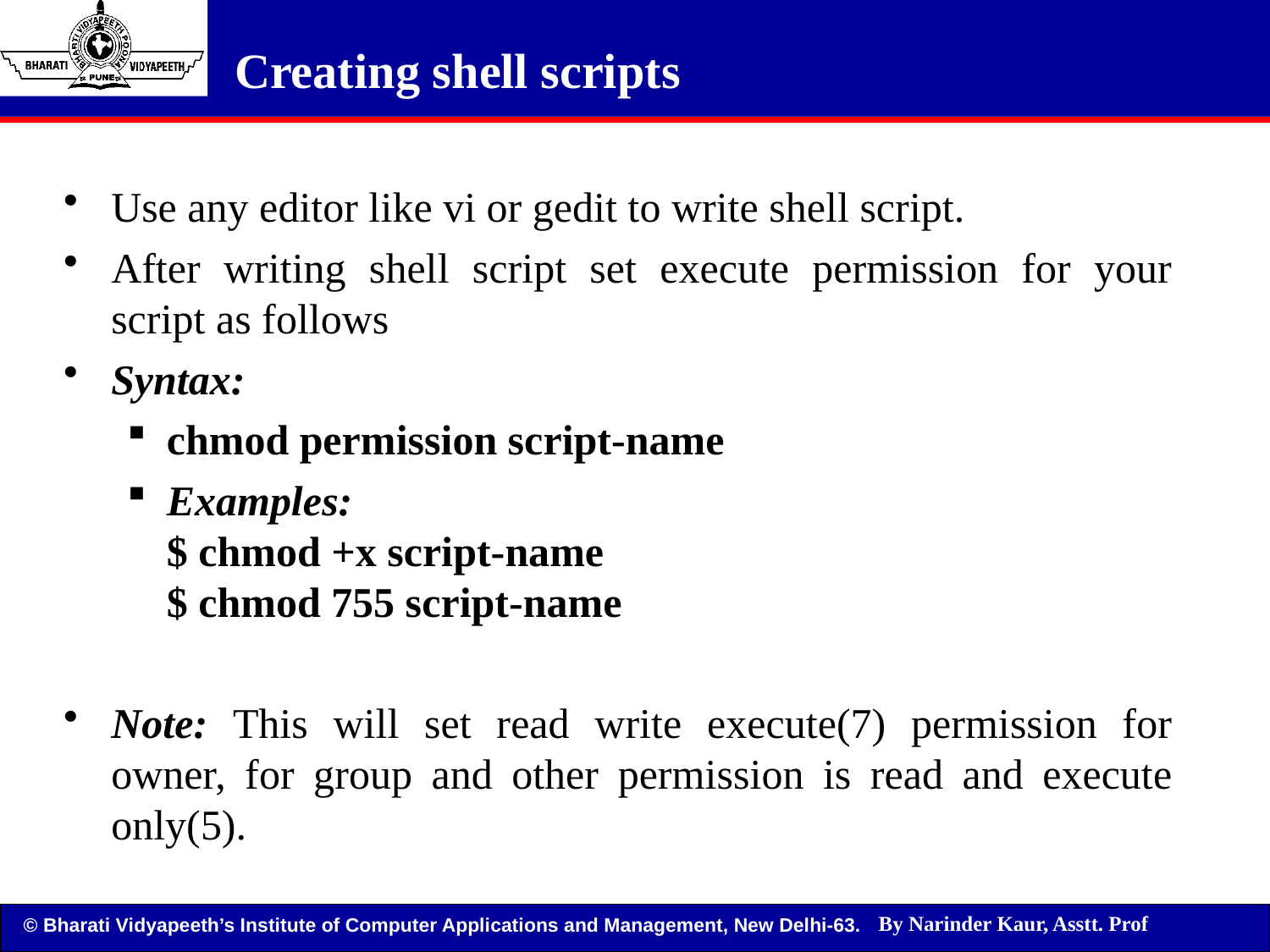

# Creating shell scripts
Use any editor like vi or gedit to write shell script.
After writing shell script set execute permission for your script as follows
Syntax:
chmod permission script-name
Examples:
$ chmod +x script-name
$ chmod 755 script-name

Note: This will set read write execute(7) permission for owner, for group and other permission is read and execute only(5).